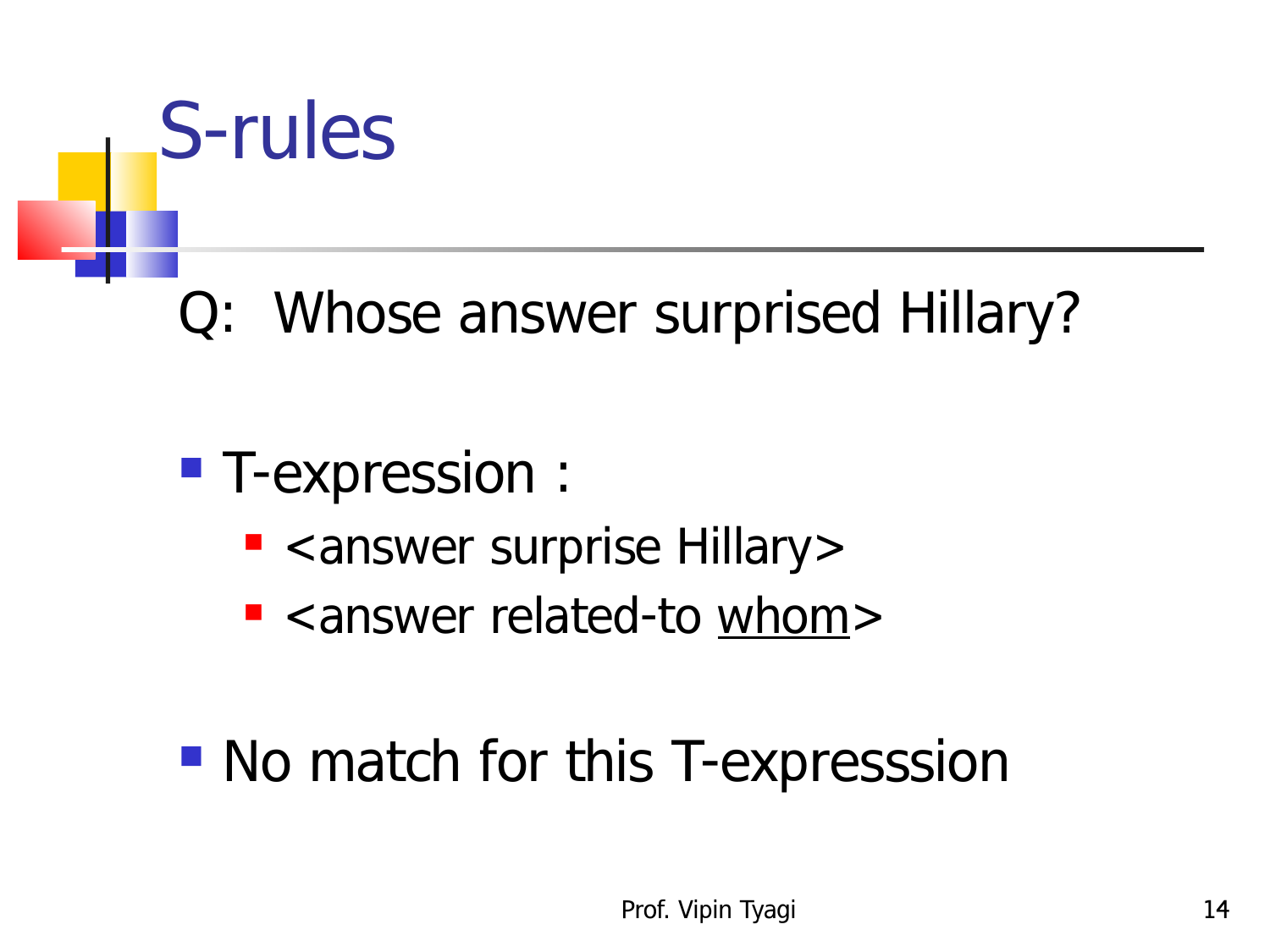

S-rules
Q:  Whose answer surprised Hillary?

T-expression :
<answer surprise Hillary>
<answer related-to whom>

No match for this T-expresssion

Prof. Vipin Tyagi
14